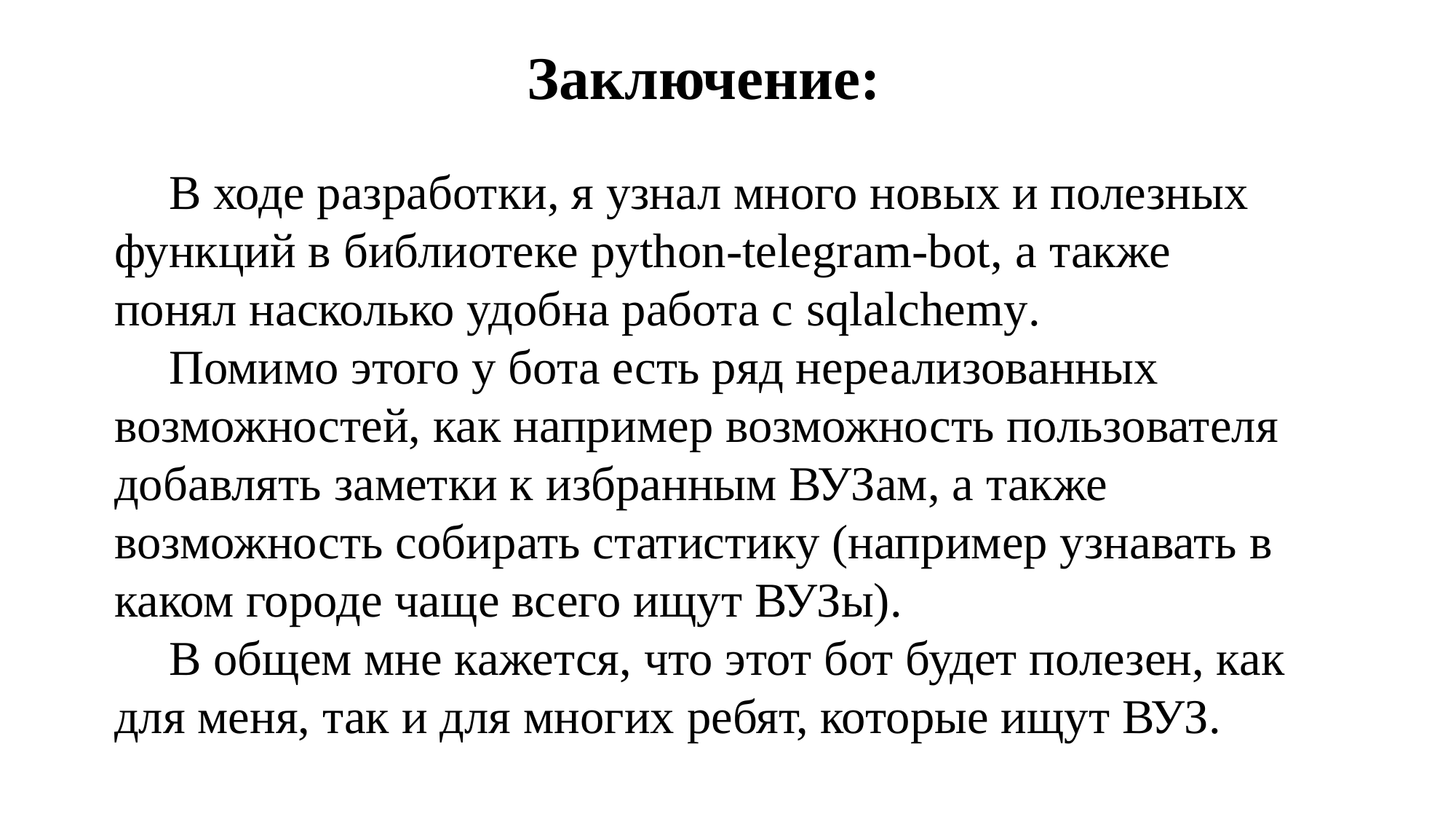

Заключение:
В ходе разработки, я узнал много новых и полезных функций в библиотеке python-telegram-bot, а также понял насколько удобна работа с sqlalchemy.
Помимо этого у бота есть ряд нереализованных возможностей, как например возможность пользователя добавлять заметки к избранным ВУЗам, а также возможность собирать статистику (например узнавать в каком городе чаще всего ищут ВУЗы).
В общем мне кажется, что этот бот будет полезен, как для меня, так и для многих ребят, которые ищут ВУЗ.